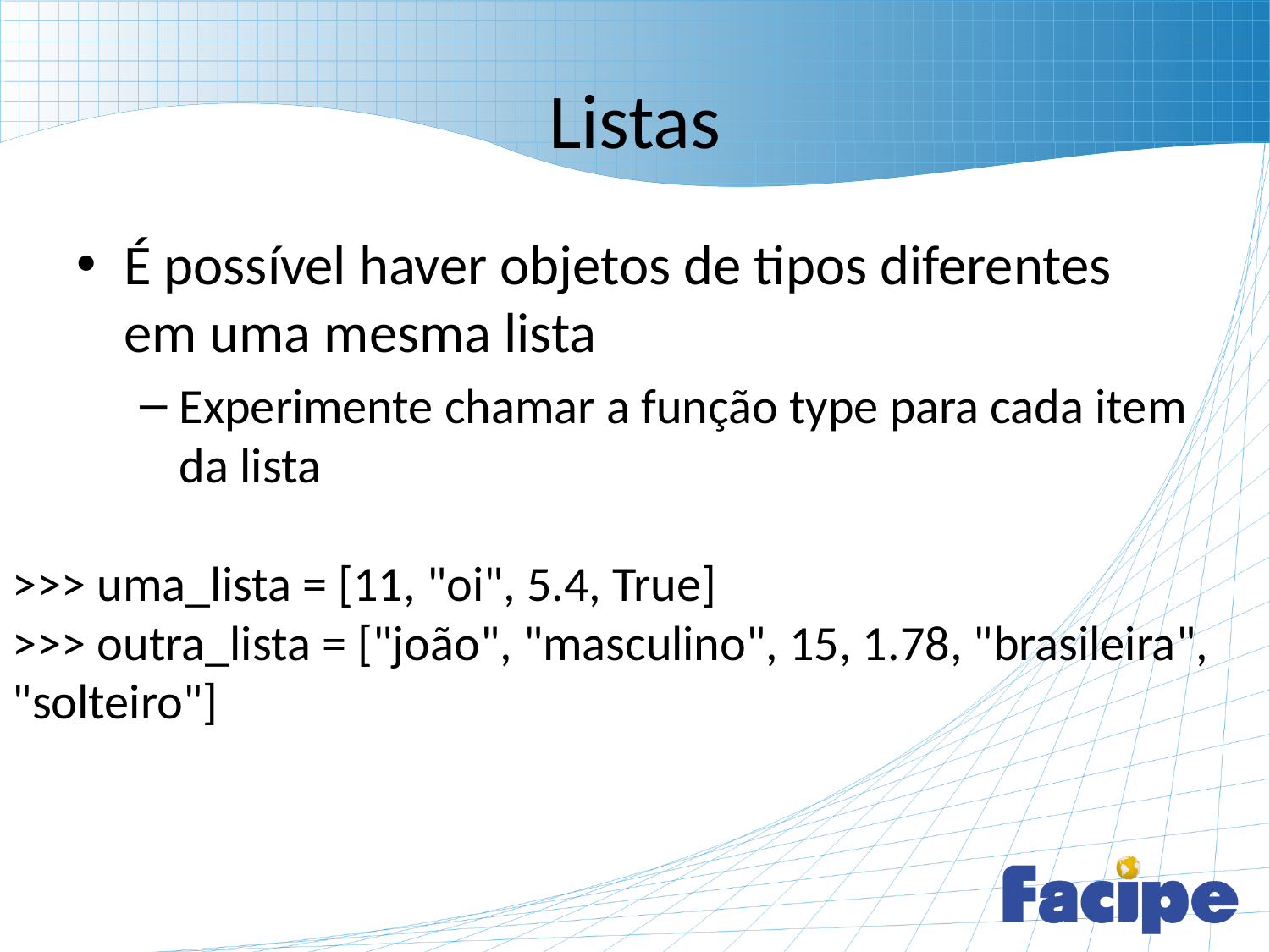

# Listas
É possível haver objetos de tipos diferentes em uma mesma lista
Experimente chamar a função type para cada item da lista

>>> uma_lista = [11, "oi", 5.4, True]
>>> outra_lista = ["joão", "masculino", 15, 1.78, "brasileira", "solteiro"]